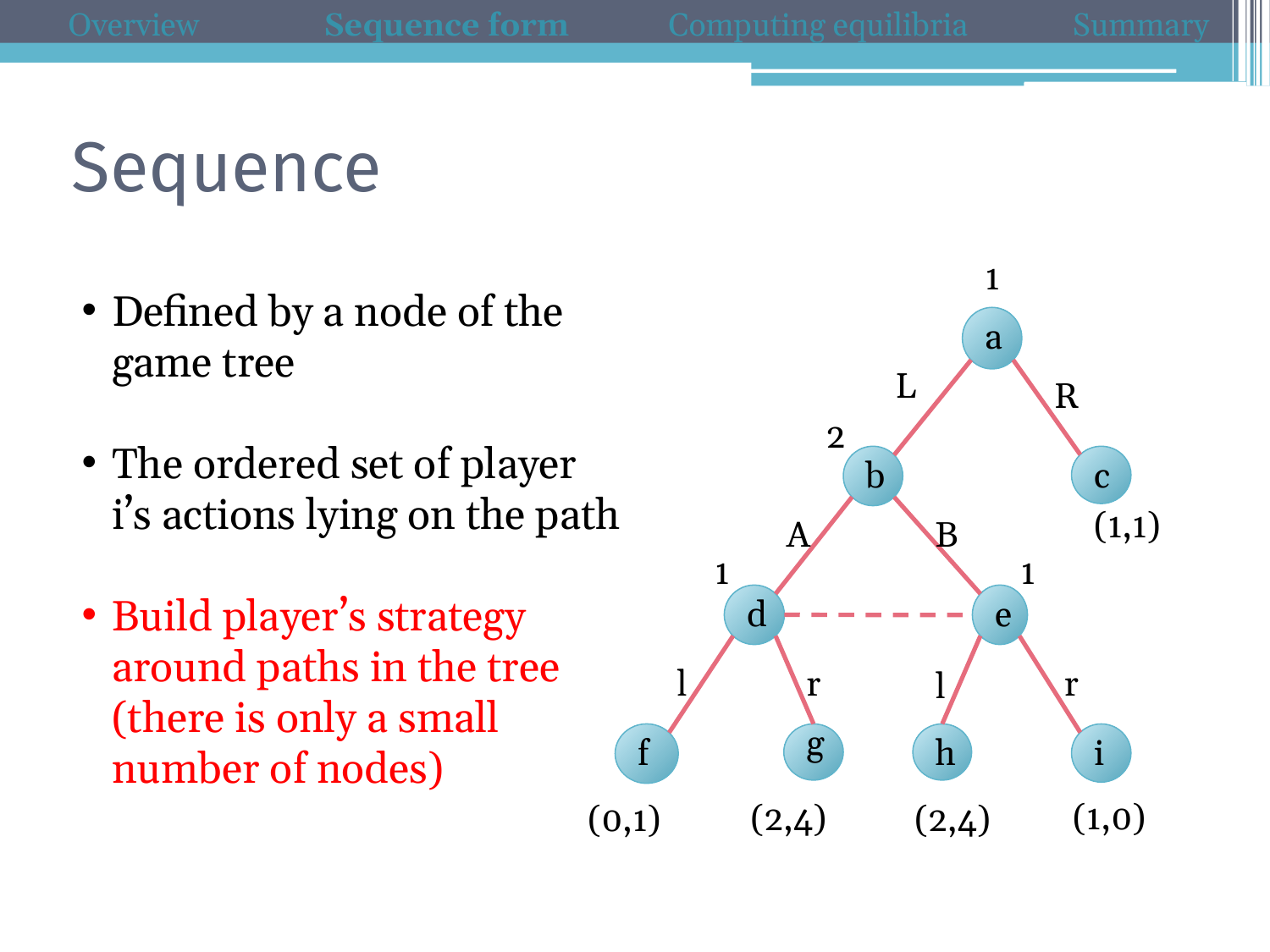

| Overview | Sequence form | Computing equilibria | Summary |
| --- | --- | --- | --- |
Sequence
1
Defined by a node of the game tree

The ordered set of player i’s actions lying on the path

Build player’s strategy around paths in the tree (there is only a small number of nodes)

a
L

R
2

b

c
(1,1)

A
B
1
1

d

e

l
r
r
l
g

f

h

i
(1,0)
(2,4)
(0,1)
(2,4)